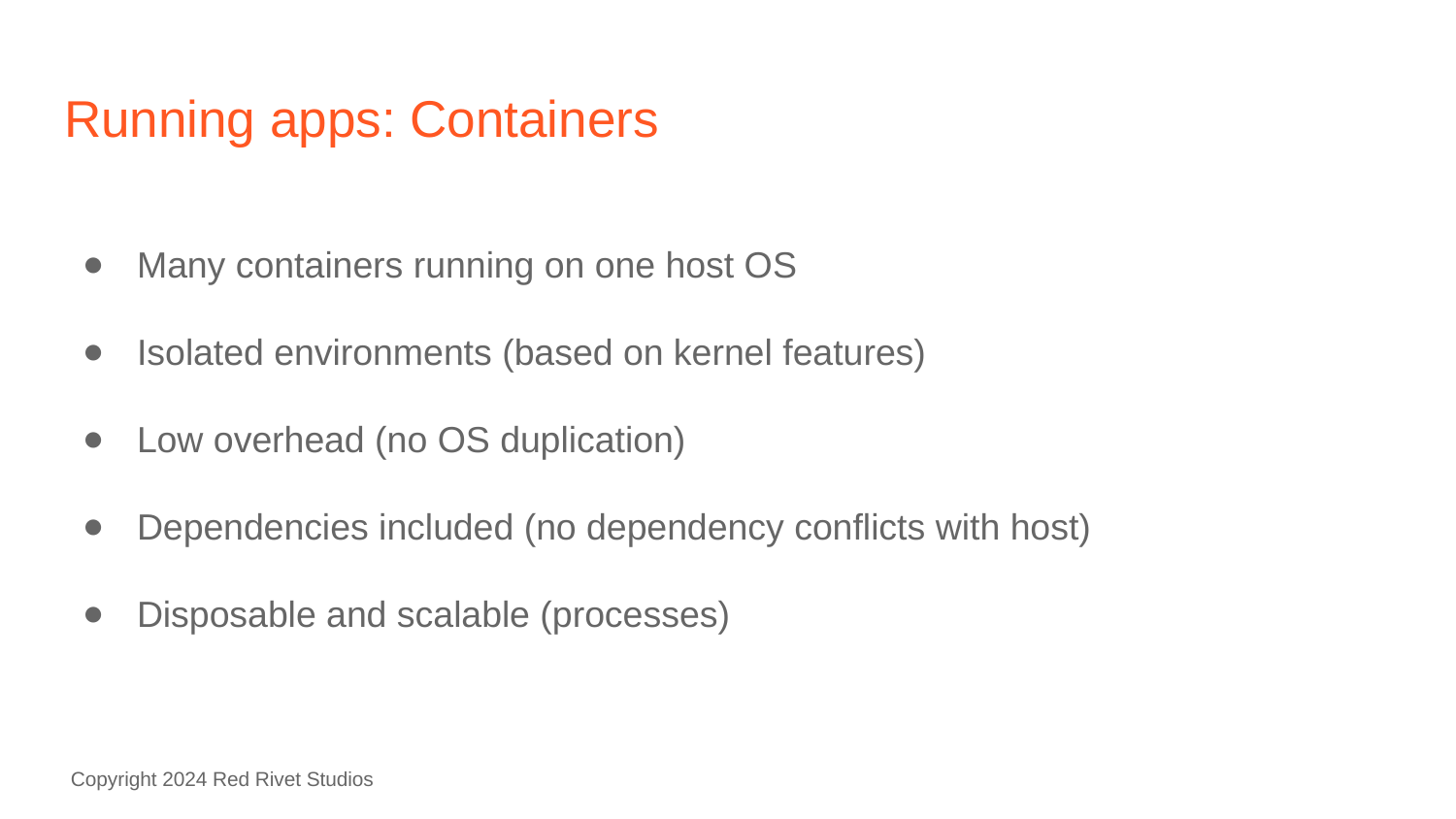

# Running apps: Containers
Many containers running on one host OS
Isolated environments (based on kernel features)
Low overhead (no OS duplication)
Dependencies included (no dependency conflicts with host)
Disposable and scalable (processes)